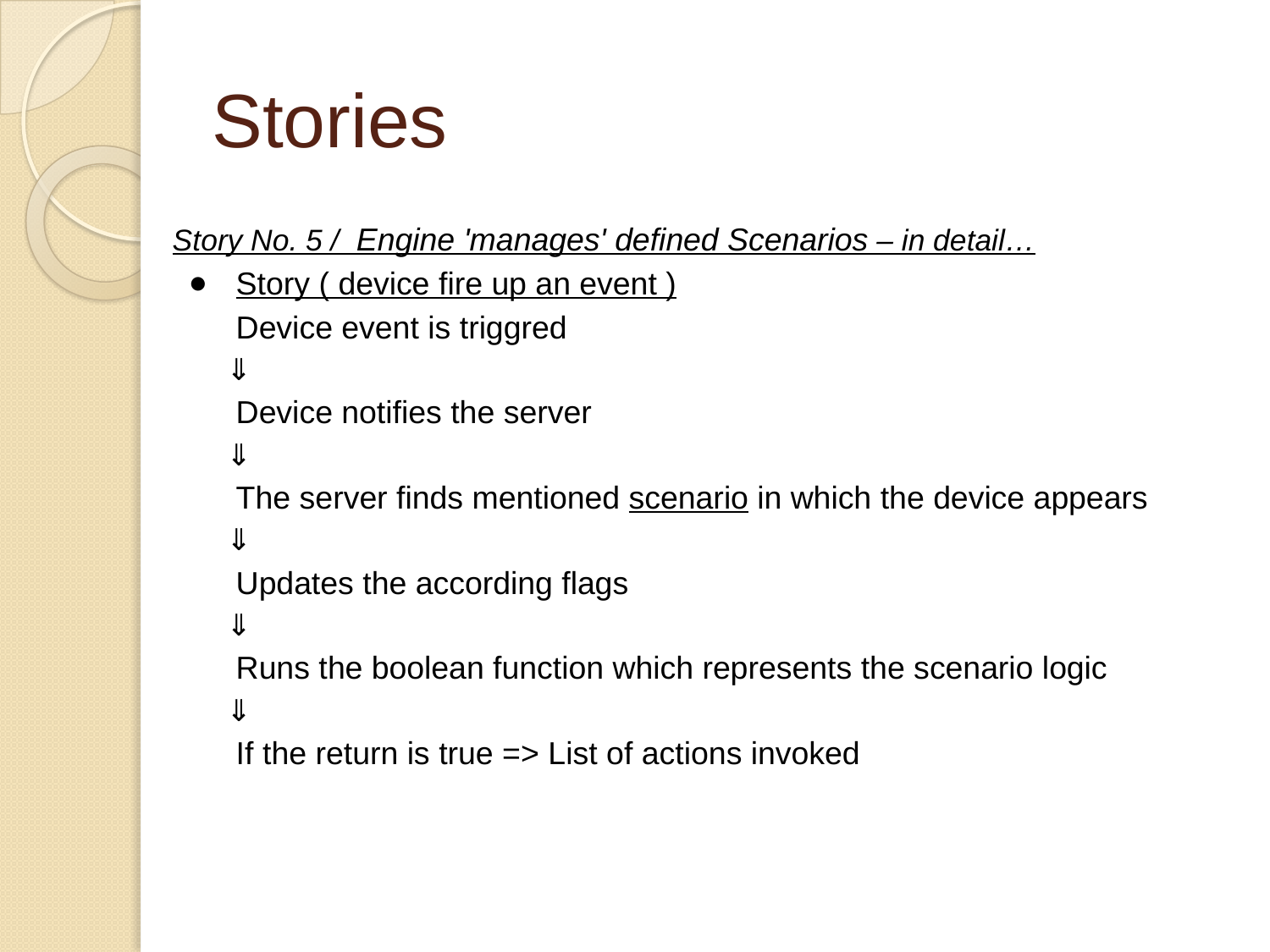

# Stories
Story No. 5 /  Engine 'manages' defined Scenarios – in detail…
Story ( device fire up an event )
Device event is triggred
⇓
Device notifies the server
⇓
The server finds mentioned scenario in which the device appears
⇓
Updates the according flags
⇓
Runs the boolean function which represents the scenario logic
⇓
If the return is true => List of actions invoked